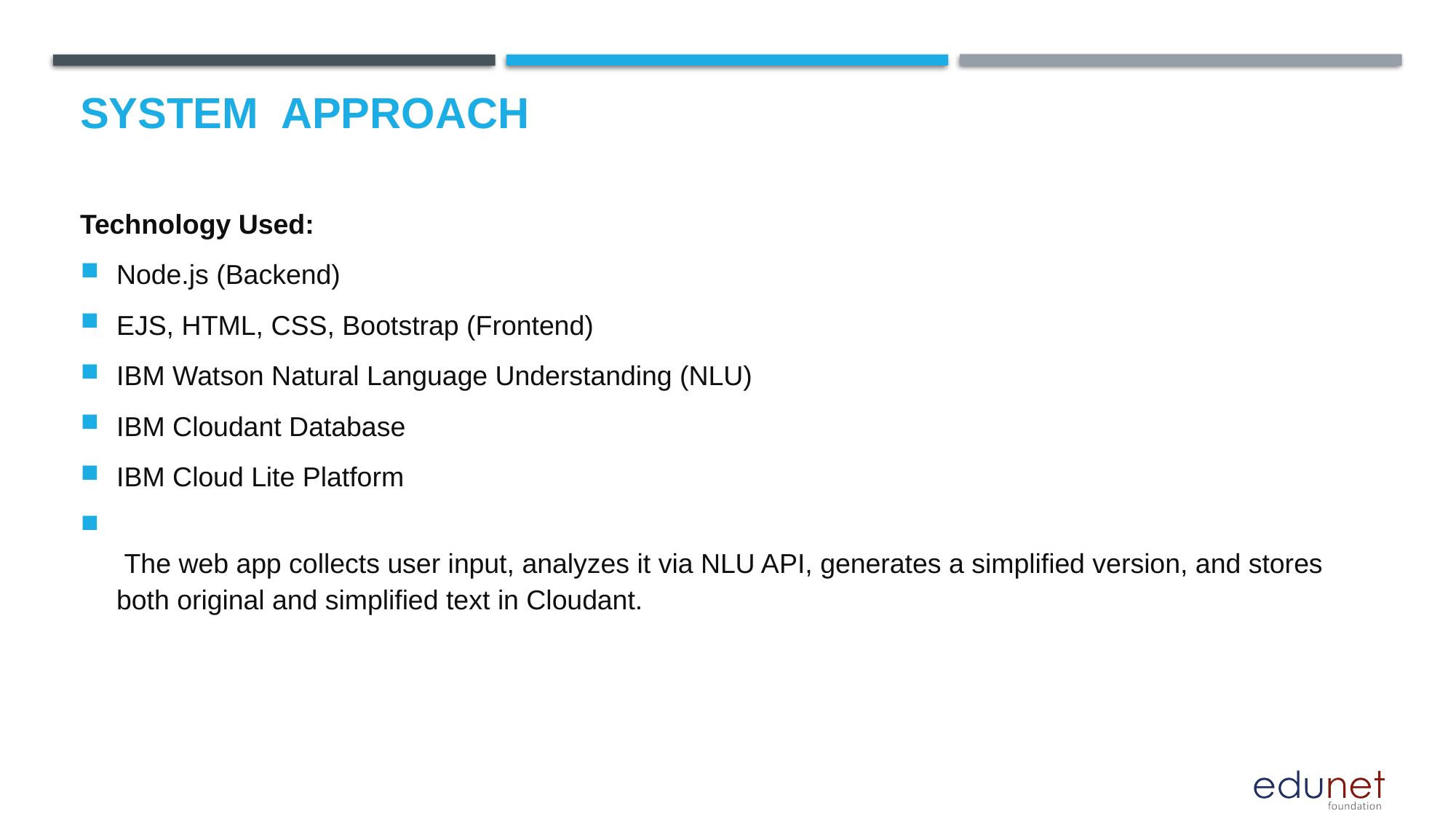

# System  Approach
Technology Used:
Node.js (Backend)
EJS, HTML, CSS, Bootstrap (Frontend)
IBM Watson Natural Language Understanding (NLU)
IBM Cloudant Database
IBM Cloud Lite Platform
 The web app collects user input, analyzes it via NLU API, generates a simplified version, and stores both original and simplified text in Cloudant.